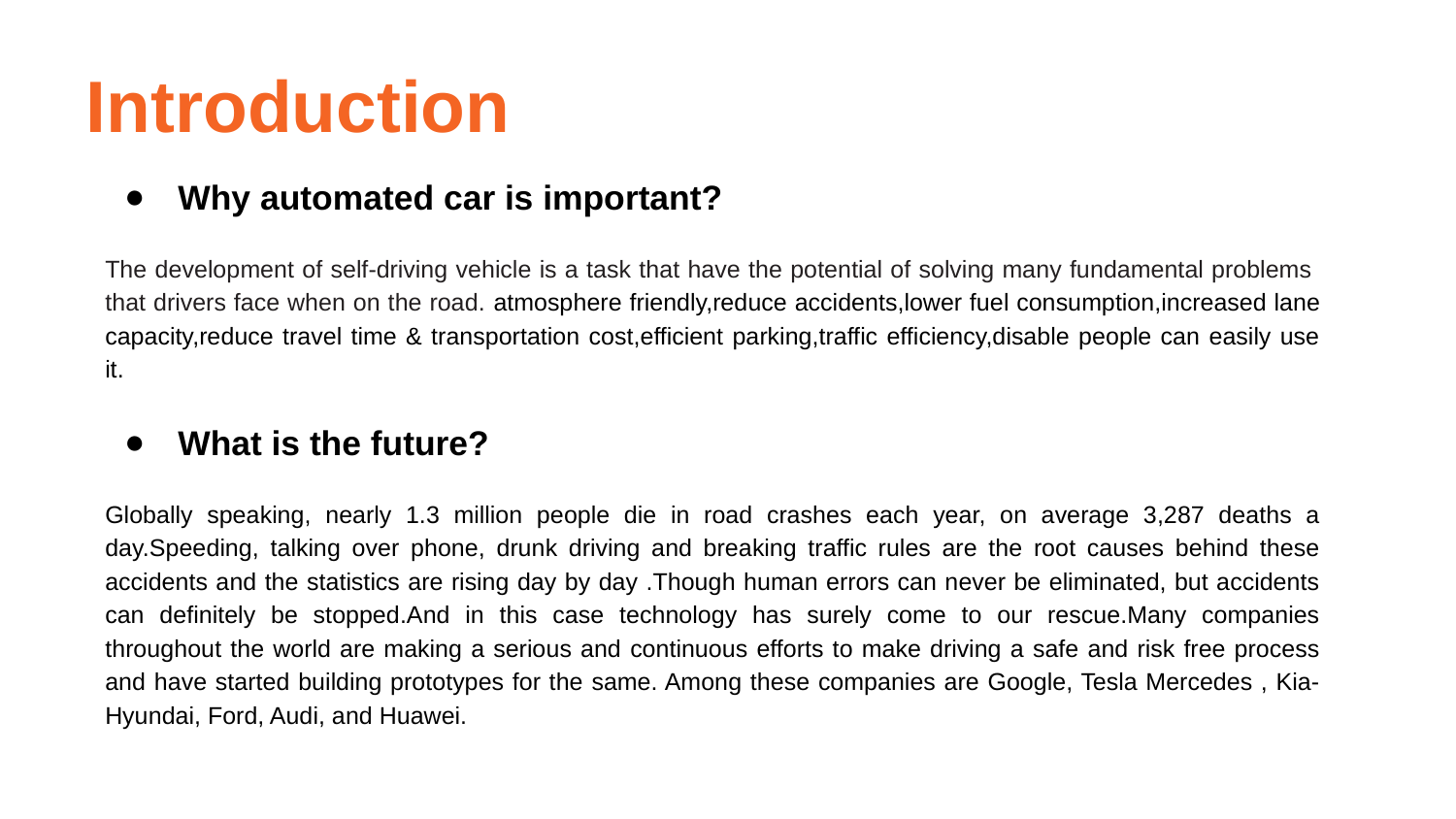

Introduction
Why automated car is important?
The development of self-driving vehicle is a task that have the potential of solving many fundamental problems  that drivers face when on the road. atmosphere friendly,reduce accidents,lower fuel consumption,increased lane capacity,reduce travel time & transportation cost,efficient parking,traffic efficiency,disable people can easily use it.
What is the future?
Globally speaking, nearly 1.3 million people die in road crashes each year, on average 3,287 deaths a day.Speeding, talking over phone, drunk driving and breaking traffic rules are the root causes behind these accidents and the statistics are rising day by day .Though human errors can never be eliminated, but accidents can definitely be stopped.And in this case technology has surely come to our rescue.Many companies throughout the world are making a serious and continuous efforts to make driving a safe and risk free process and have started building prototypes for the same. Among these companies are Google, Tesla Mercedes , Kia-Hyundai, Ford, Audi, and Huawei.